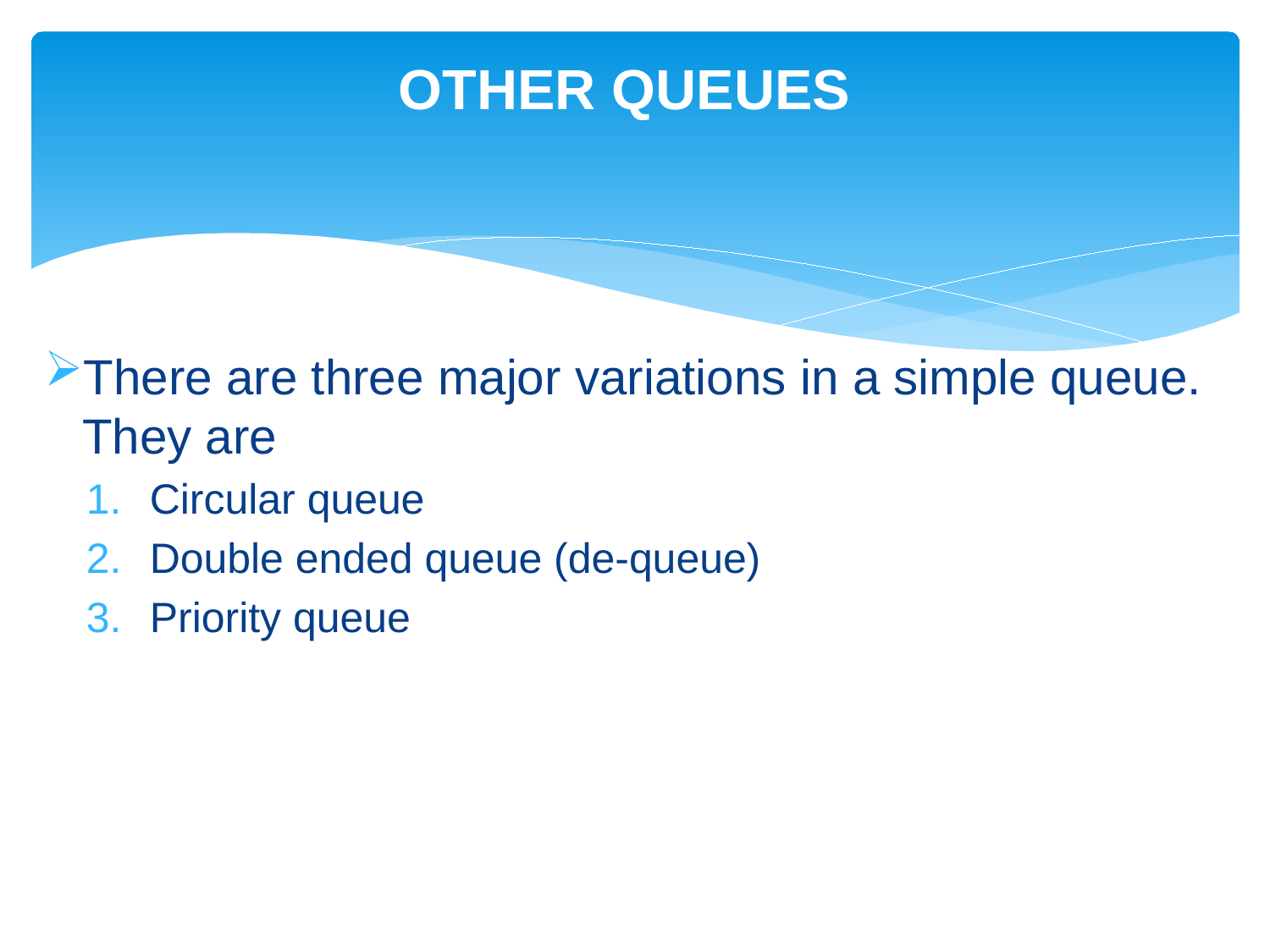

# OTHER QUEUES
There are three major variations in a simple queue. They are
Circular queue
Double ended queue (de-queue)
Priority queue